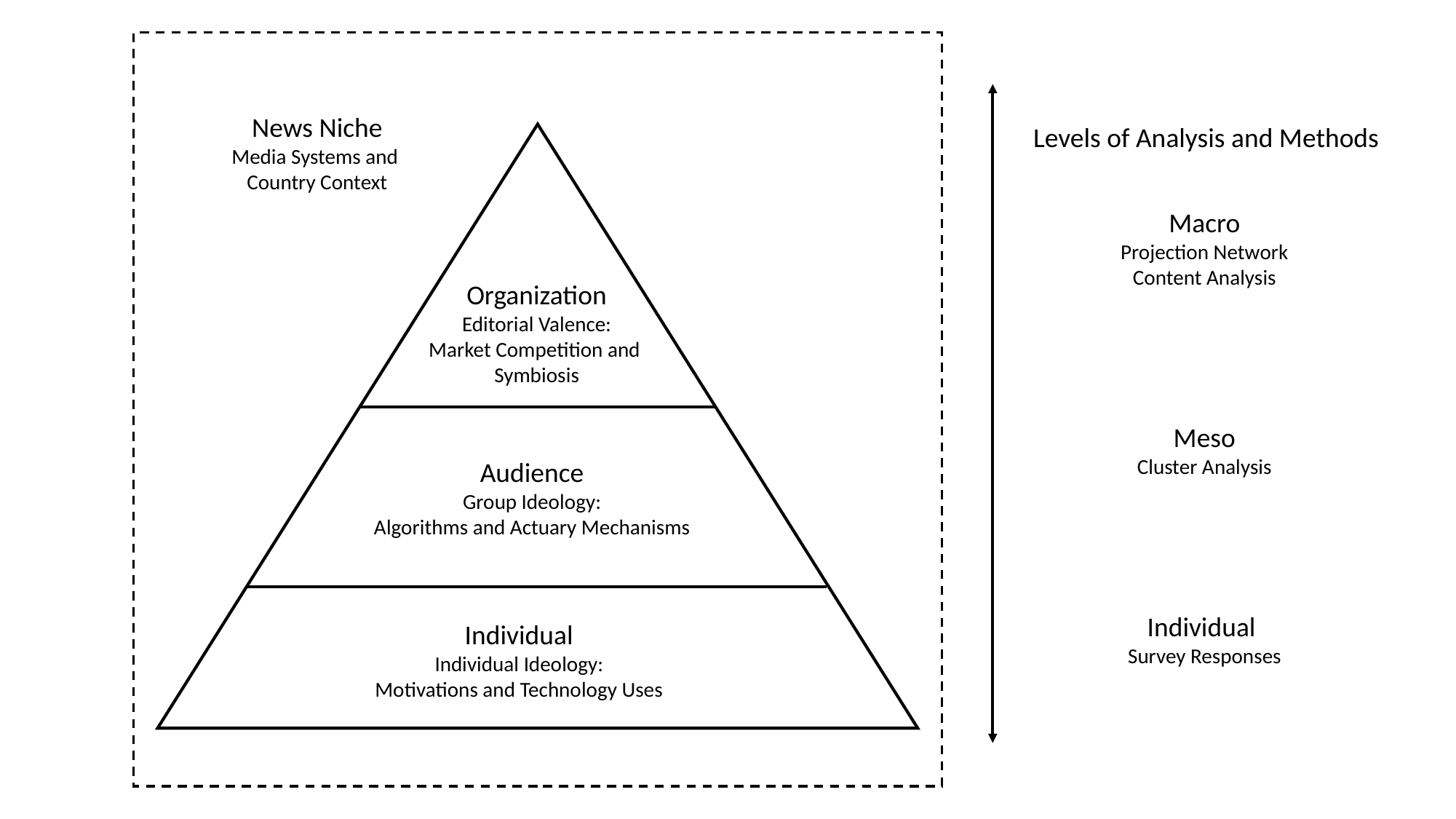

News Niche
Media Systems and
Country Context
Levels of Analysis and Methods

Macro
Projection Network
Content Analysis

Meso
Cluster Analysis

Individual
Survey Responses
Organization
Editorial Valence:
Market Competition and
Symbiosis
Audience
Group Ideology:
Algorithms and Actuary Mechanisms
Individual
Individual Ideology:
Motivations and Technology Uses